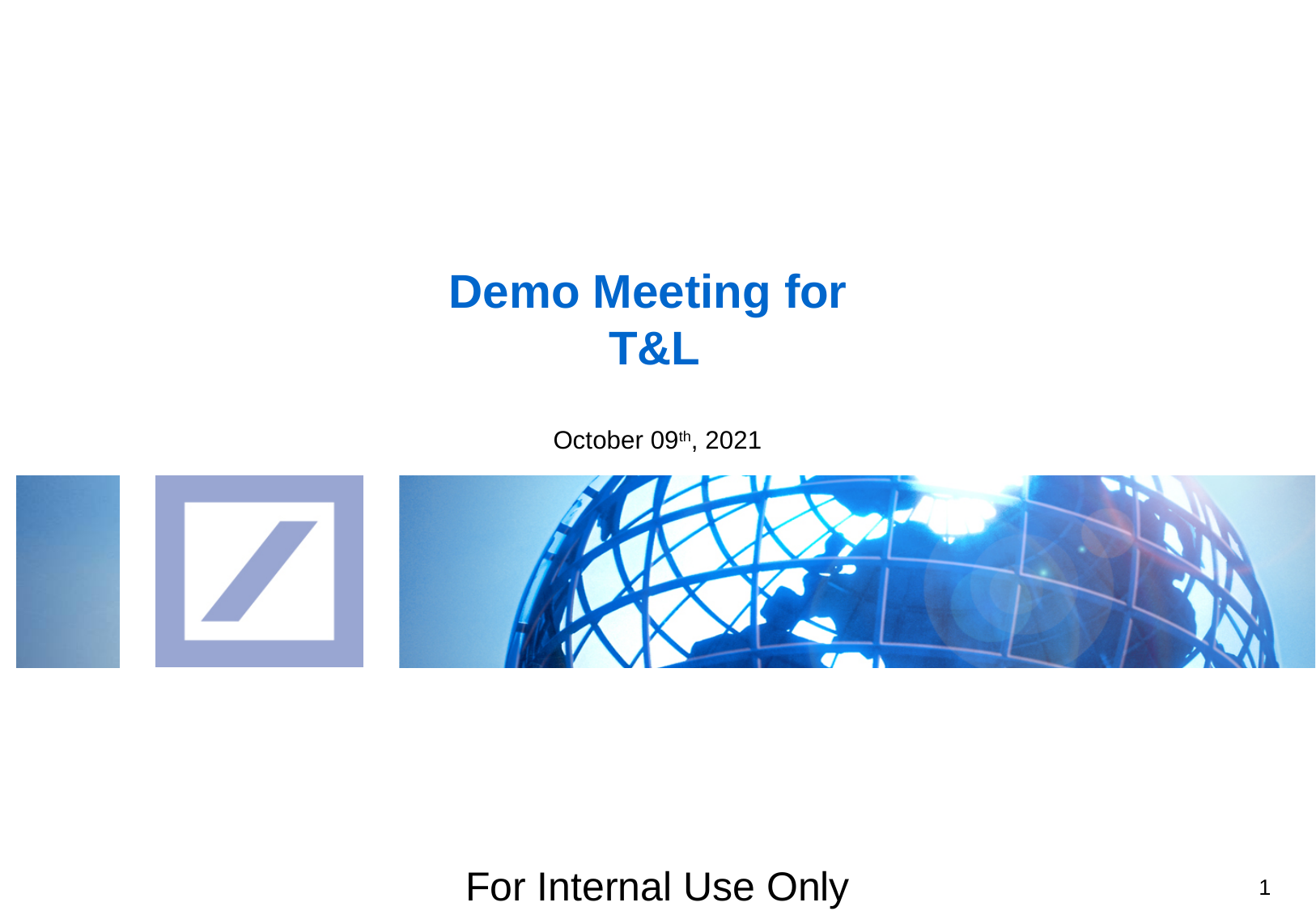

# Demo Meeting for T&L
October 09th, 2021
1